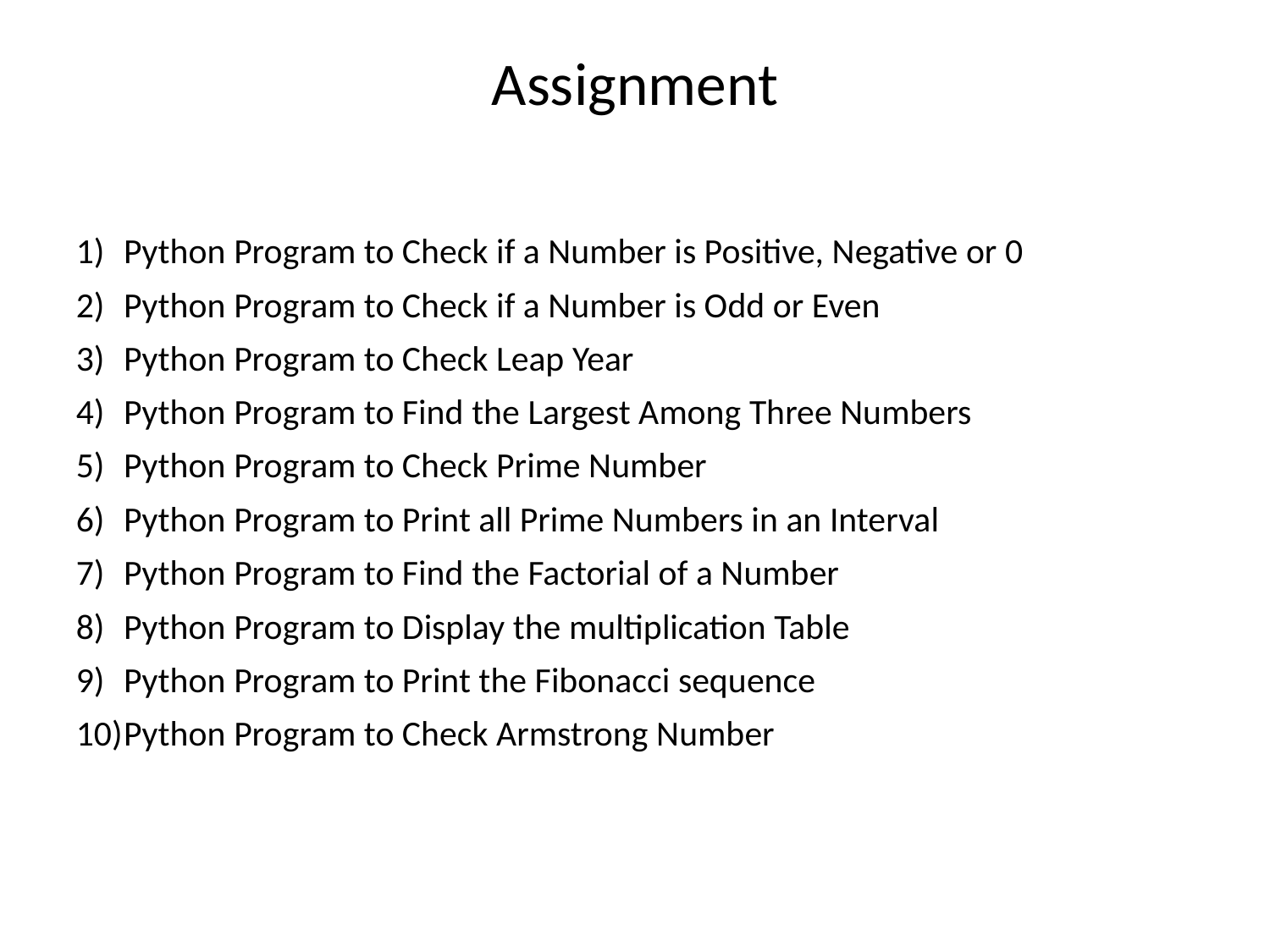

Assignment
Python Program to Check if a Number is Positive, Negative or 0
Python Program to Check if a Number is Odd or Even
Python Program to Check Leap Year
Python Program to Find the Largest Among Three Numbers
Python Program to Check Prime Number
Python Program to Print all Prime Numbers in an Interval
Python Program to Find the Factorial of a Number
Python Program to Display the multiplication Table
Python Program to Print the Fibonacci sequence
Python Program to Check Armstrong Number